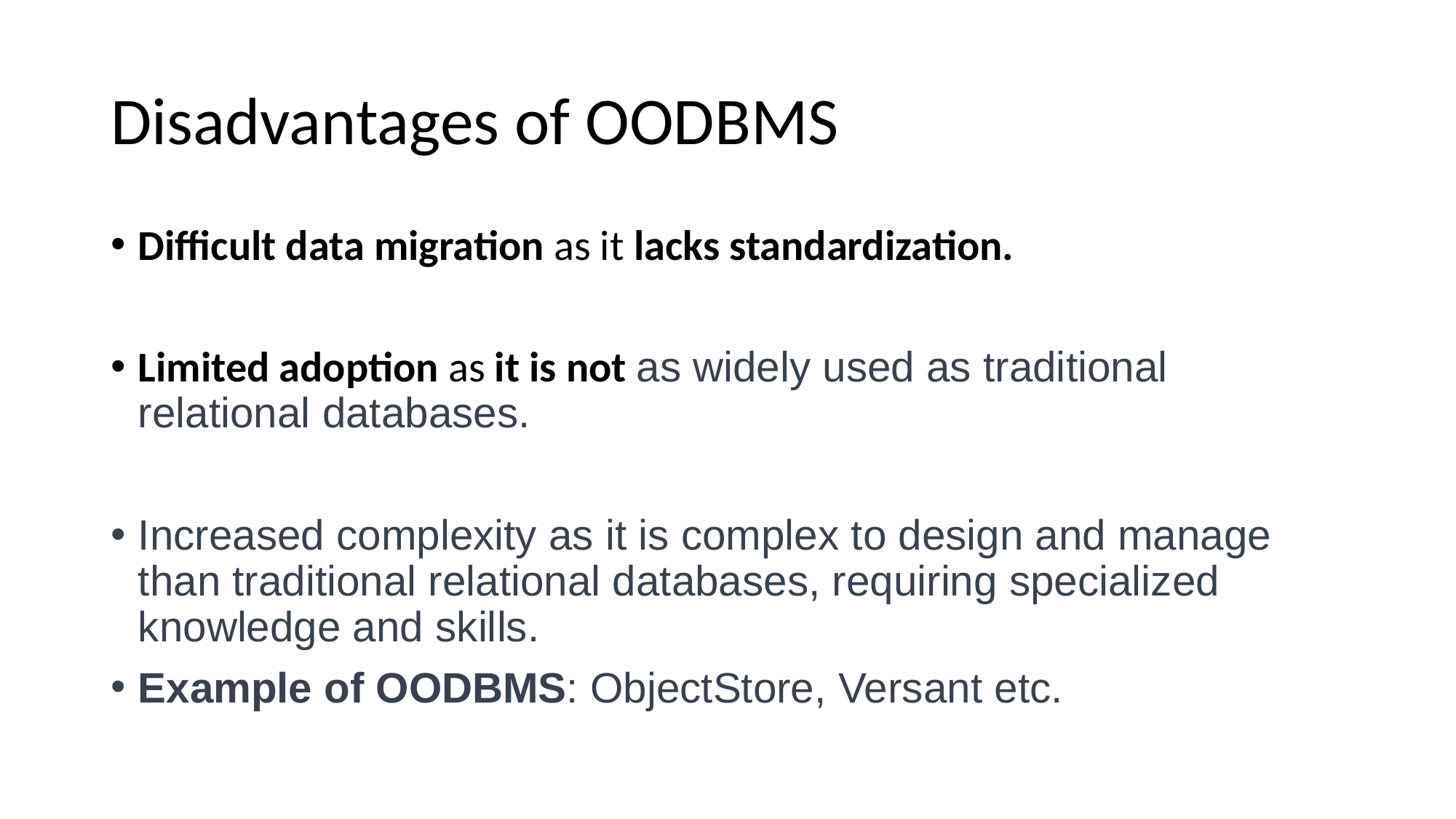

# Disadvantages of OODBMS
Difficult data migration as it lacks standardization.

Limited adoption as it is not as widely used as traditional relational databases.

Increased complexity as it is complex to design and manage than traditional relational databases, requiring specialized knowledge and skills.
Example of OODBMS: ObjectStore, Versant etc.